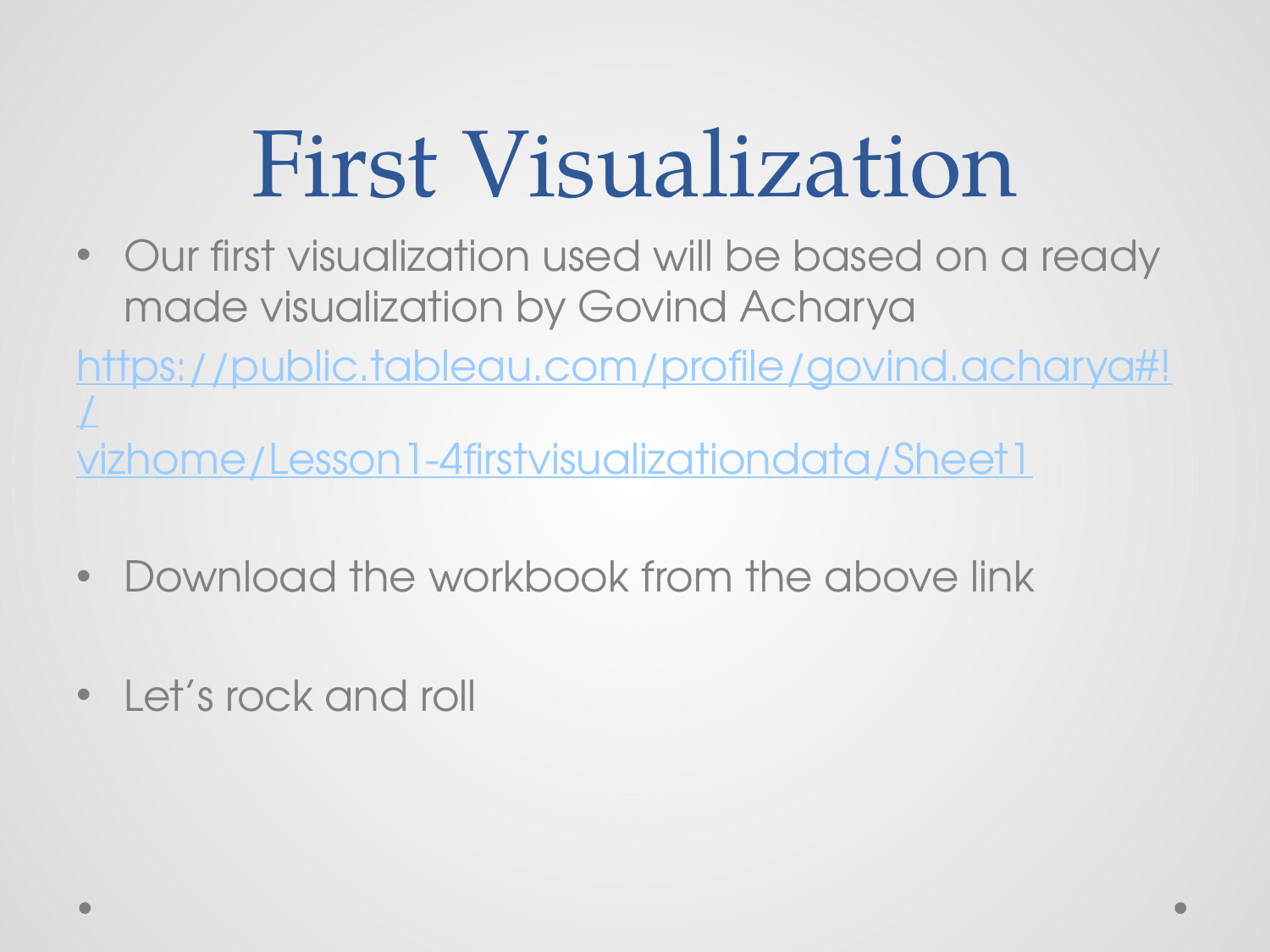

# First Visualization
Our first visualization used will be based on a ready made visualization by Govind Acharya
https://public.tableau.com/profile/govind.acharya#!/vizhome/Lesson1-4firstvisualizationdata/Sheet1

Download the workbook from the above link

Let’s rock and roll